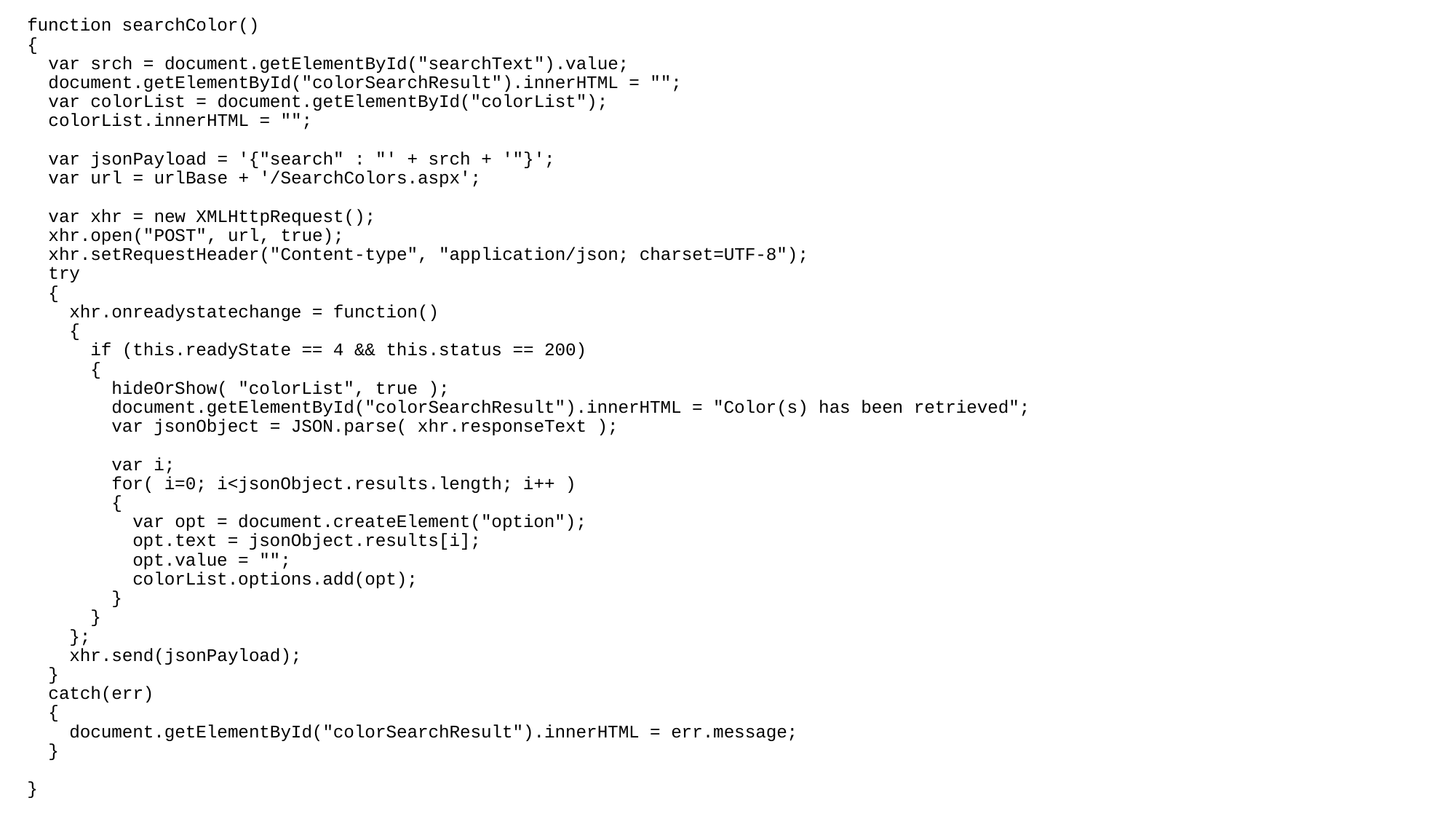

function searchColor()
{
  var srch = document.getElementById("searchText").value;
  document.getElementById("colorSearchResult").innerHTML = "";
  var colorList = document.getElementById("colorList");
  colorList.innerHTML = "";

  var jsonPayload = '{"search" : "' + srch + '"}';
  var url = urlBase + '/SearchColors.aspx';

  var xhr = new XMLHttpRequest();
  xhr.open("POST", url, true);
  xhr.setRequestHeader("Content-type", "application/json; charset=UTF-8");
  try
  {
    xhr.onreadystatechange = function()
    {
      if (this.readyState == 4 && this.status == 200)
      {
        hideOrShow( "colorList", true );
        document.getElementById("colorSearchResult").innerHTML = "Color(s) has been retrieved";
        var jsonObject = JSON.parse( xhr.responseText );

        var i;
        for( i=0; i<jsonObject.results.length; i++ )
        {
          var opt = document.createElement("option");
          opt.text = jsonObject.results[i];
          opt.value = "";
          colorList.options.add(opt);
        }
      }
    };
    xhr.send(jsonPayload);
  }
  catch(err)
  {
    document.getElementById("colorSearchResult").innerHTML = err.message;
  }

}